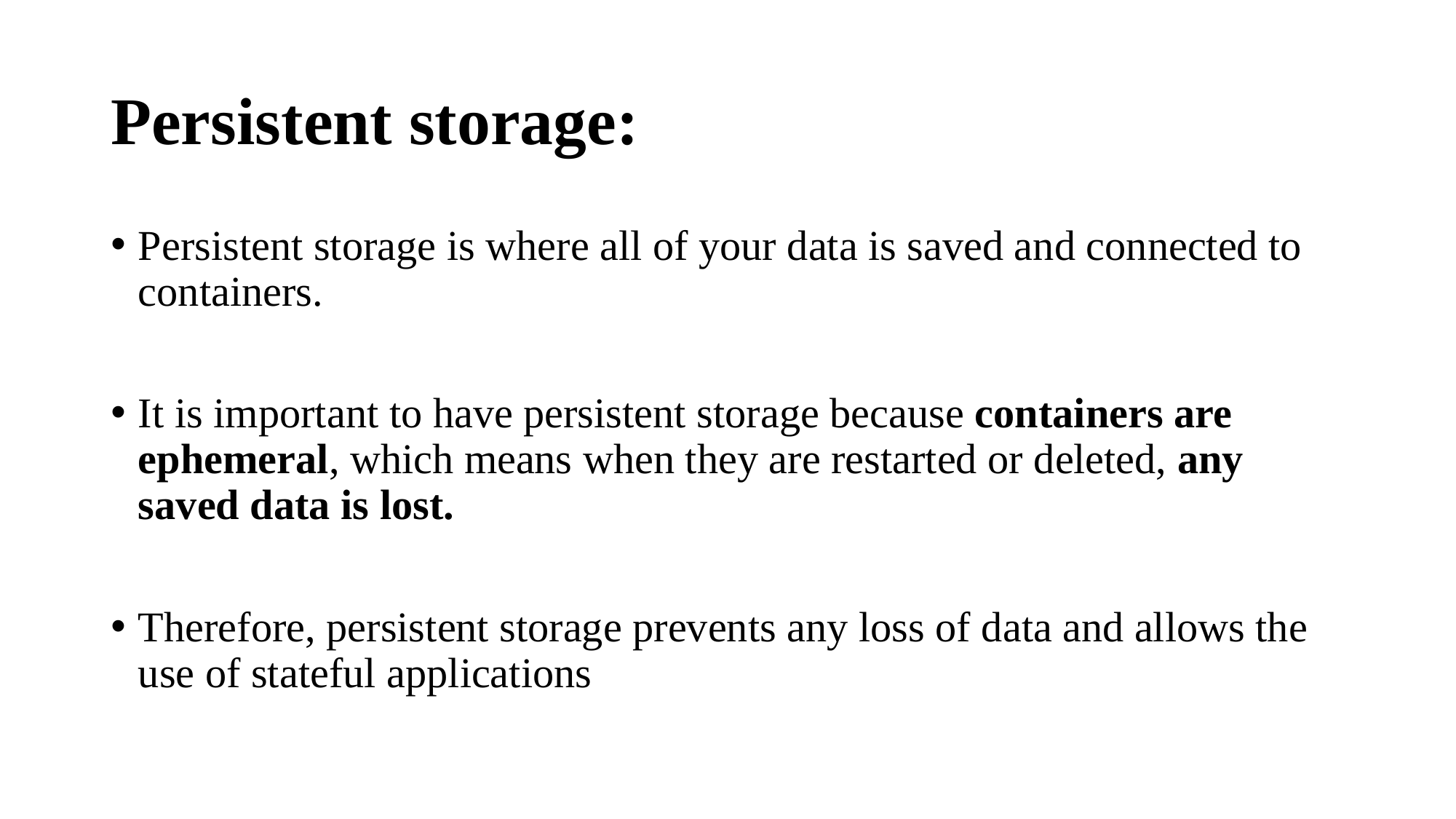

# Persistent storage:
Persistent storage is where all of your data is saved and connected to containers.

It is important to have persistent storage because containers are ephemeral, which means when they are restarted or deleted, any saved data is lost.

Therefore, persistent storage prevents any loss of data and allows the use of stateful applications